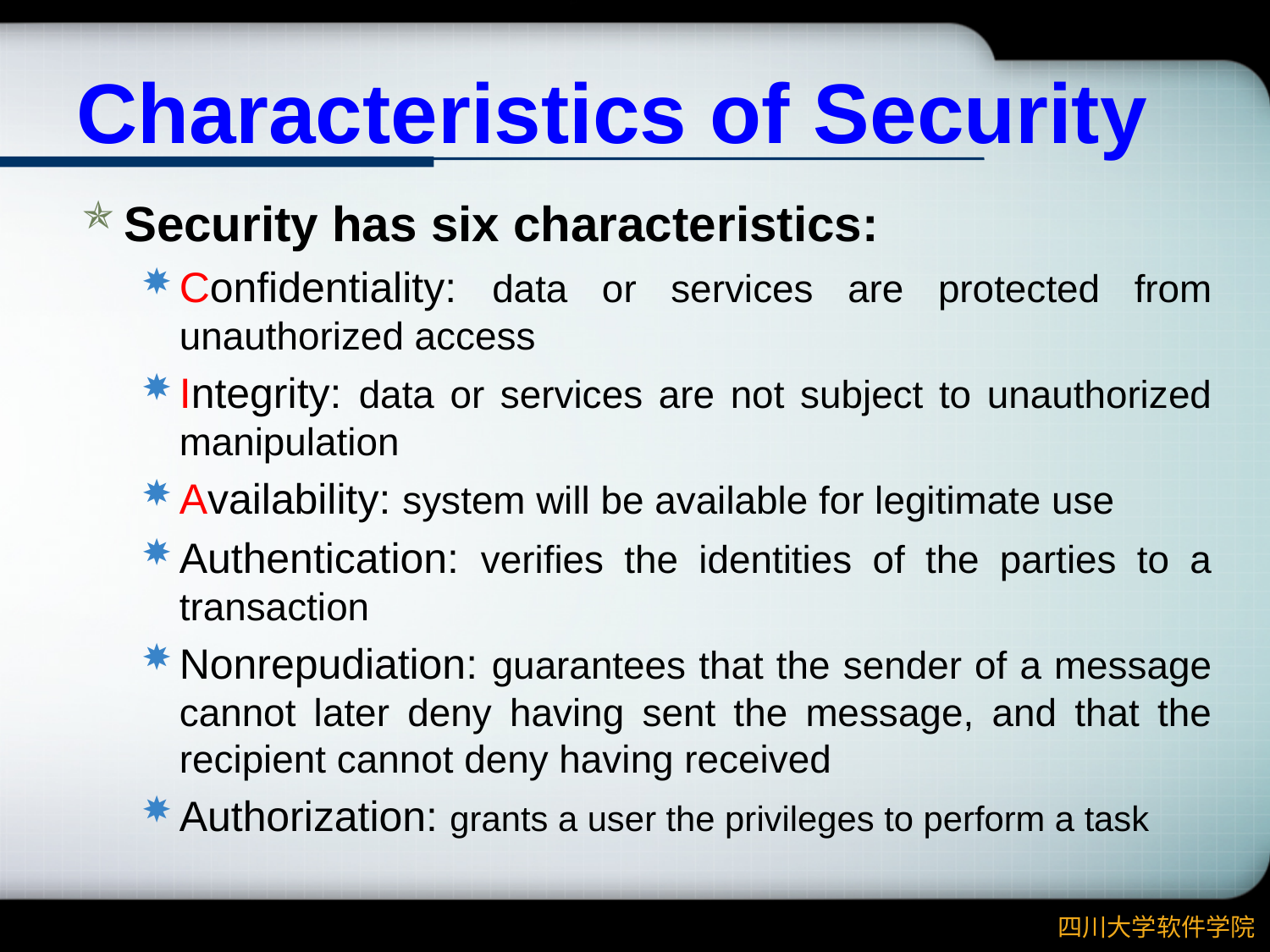

# Characteristics of Security
Security has six characteristics:
Confidentiality: data or services are protected from unauthorized access
Integrity: data or services are not subject to unauthorized manipulation
Availability: system will be available for legitimate use
Authentication: verifies the identities of the parties to a transaction
Nonrepudiation: guarantees that the sender of a message cannot later deny having sent the message, and that the recipient cannot deny having received
Authorization: grants a user the privileges to perform a task